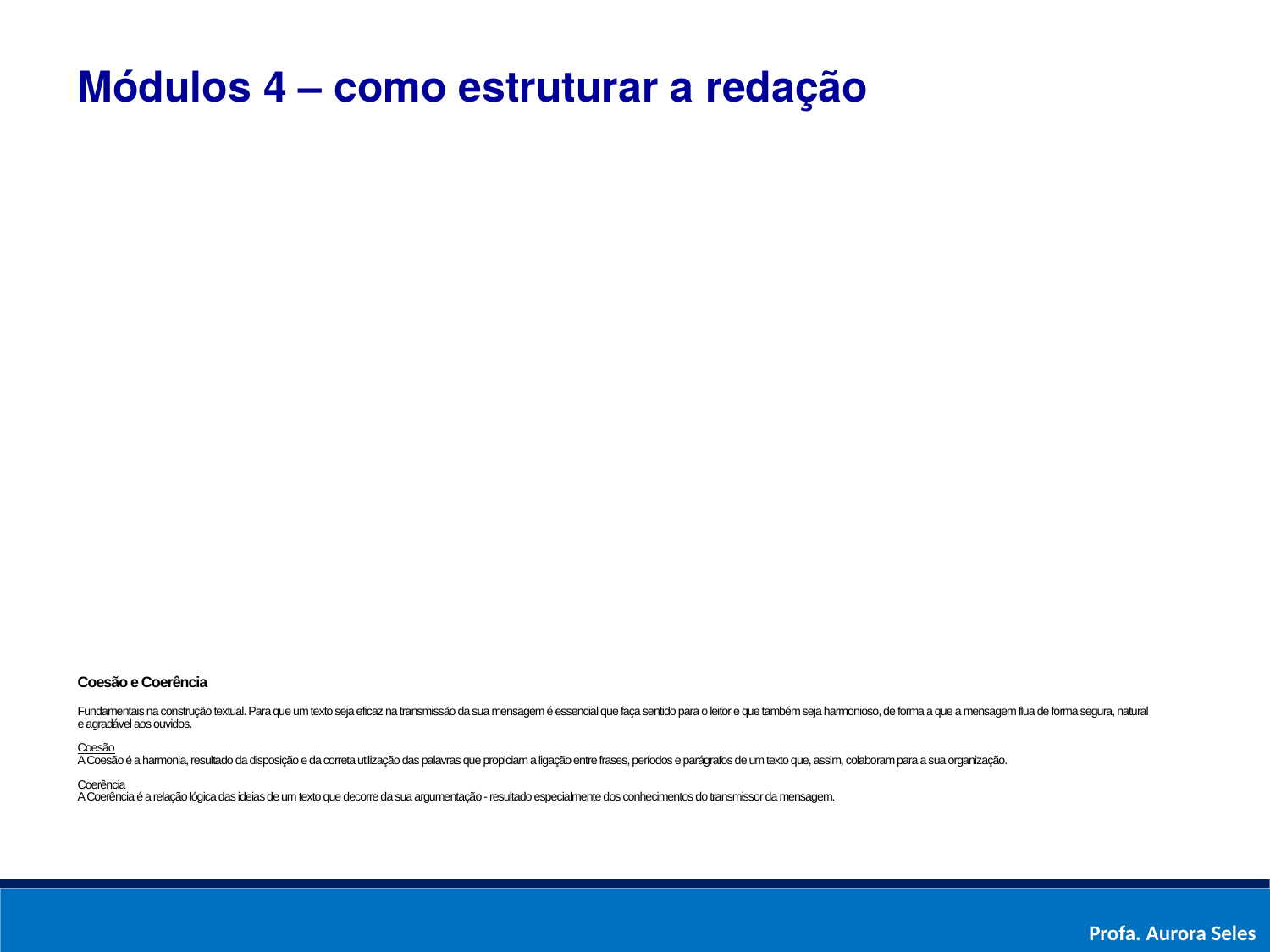

Módulos 4 – como estruturar a redação

# Coesão e Coerência Fundamentais na construção textual. Para que um texto seja eficaz na transmissão da sua mensagem é essencial que faça sentido para o leitor e que também seja harmonioso, de forma a que a mensagem flua de forma segura, natural e agradável aos ouvidos. Coesão A Coesão é a harmonia, resultado da disposição e da correta utilização das palavras que propiciam a ligação entre frases, períodos e parágrafos de um texto que, assim, colaboram para a sua organização. Coerência A Coerência é a relação lógica das ideias de um texto que decorre da sua argumentação - resultado especialmente dos conhecimentos do transmissor da mensagem.
Profa. Aurora Seles